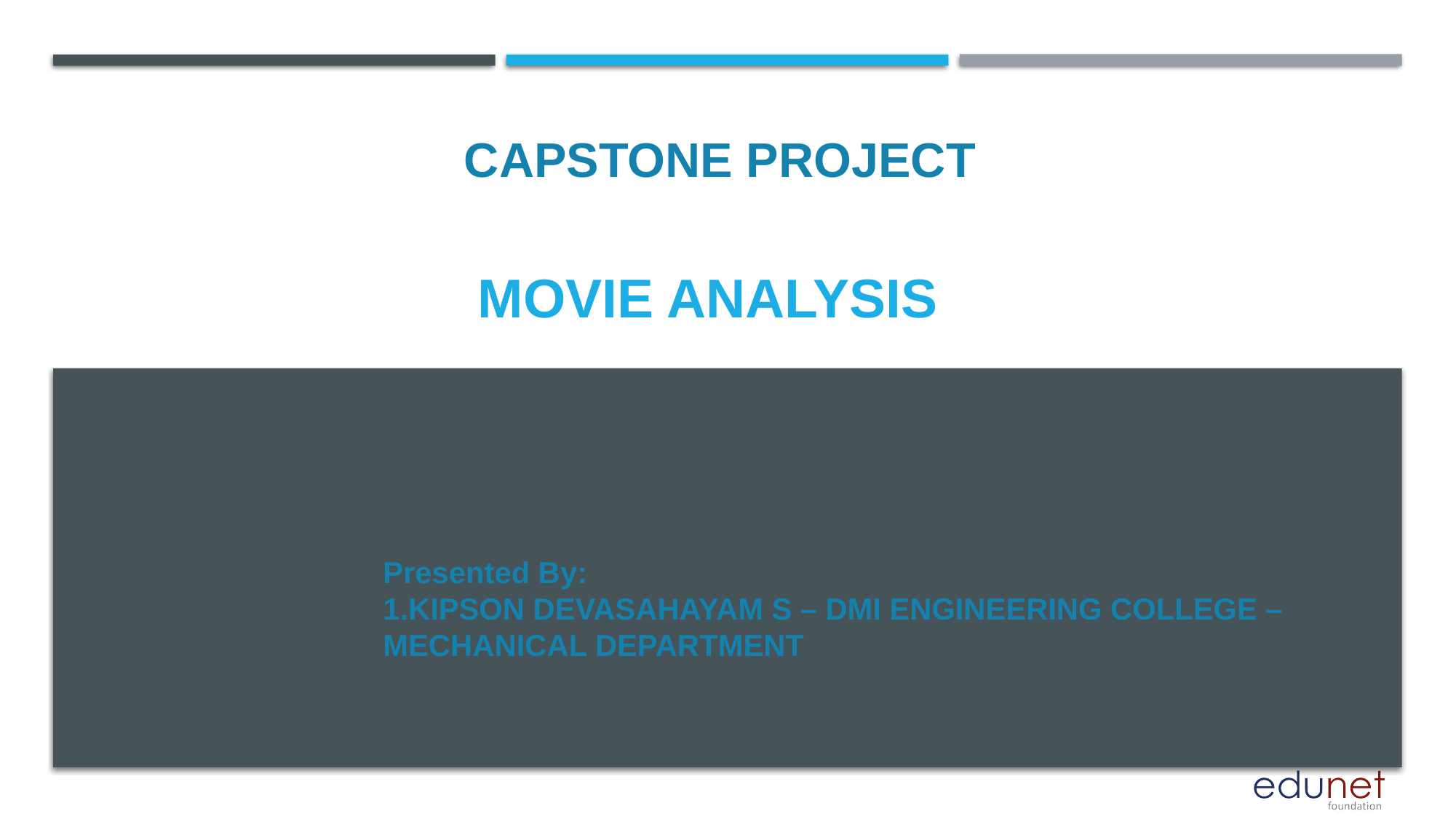

CAPSTONE PROJECT
# Movie analysis
Presented By:
1.KIPSON DEVASAHAYAM S – DMI ENGINEERING COLLEGE – MECHANICAL DEPARTMENT